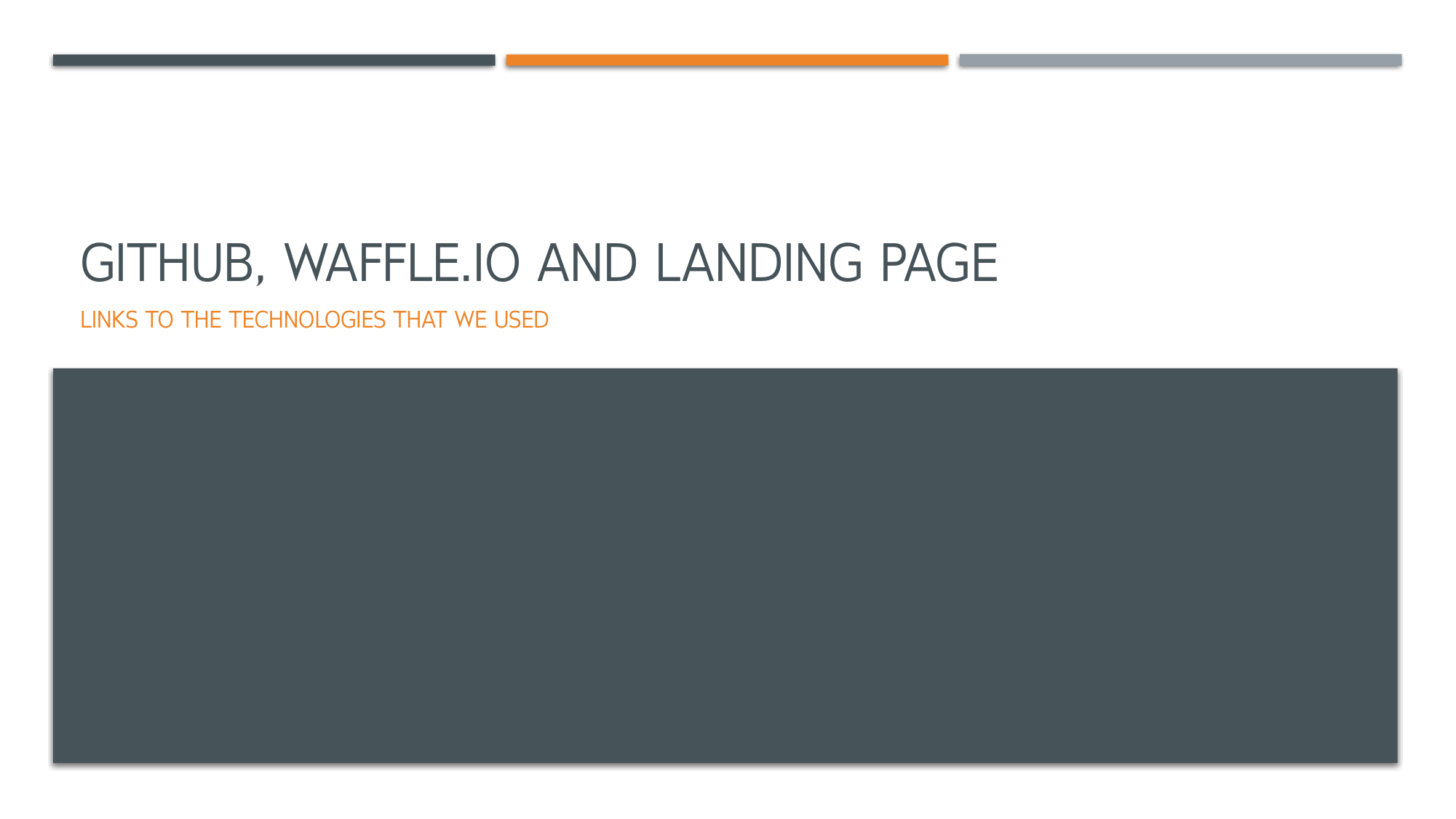

# Github, waffle.io and landing page
Links to the technologies that we used